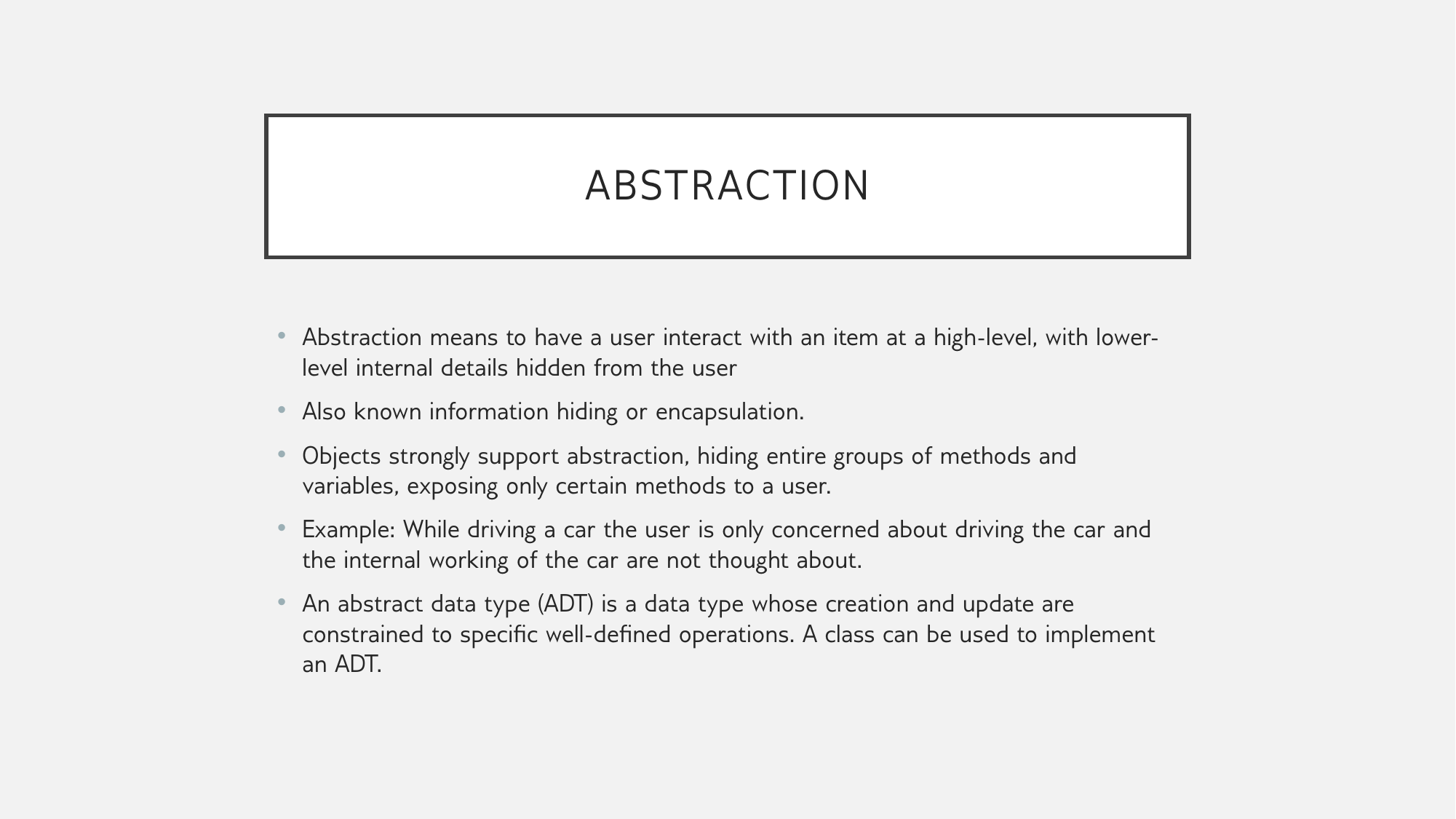

# Abstraction
Abstraction means to have a user interact with an item at a high-level, with lower-level internal details hidden from the user
Also known information hiding or encapsulation.
Objects strongly support abstraction, hiding entire groups of methods and variables, exposing only certain methods to a user.
Example: While driving a car the user is only concerned about driving the car and the internal working of the car are not thought about.
An abstract data type (ADT) is a data type whose creation and update are constrained to specific well-defined operations. A class can be used to implement an ADT.